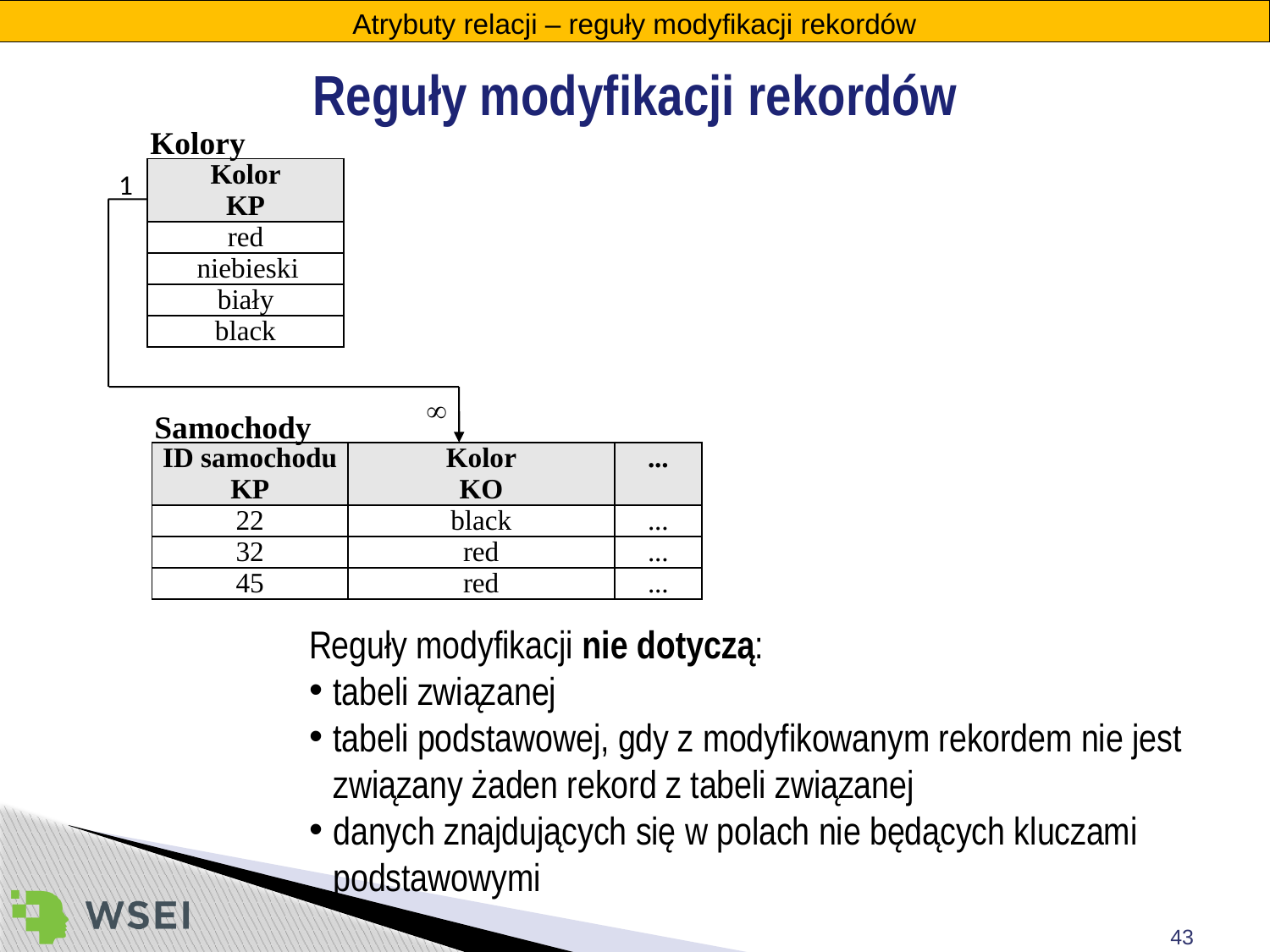

Atrybuty relacji – reguły modyfikacji rekordów
Reguły modyfikacji rekordów
Kolory
| Kolor KP |
| --- |
| red |
| niebieski |
| biały |
| black |
1

∞
Samochody
| ID samochodu KP | Kolor KO | ... |
| --- | --- | --- |
| 22 | black | ... |
| 32 | red | ... |
| 45 | red | ... |
Reguły modyfikacji nie dotyczą:
tabeli związanej
tabeli podstawowej, gdy z modyfikowanym rekordem nie jest związany żaden rekord z tabeli związanej
danych znajdujących się w polach nie będących kluczami podstawowymi
43